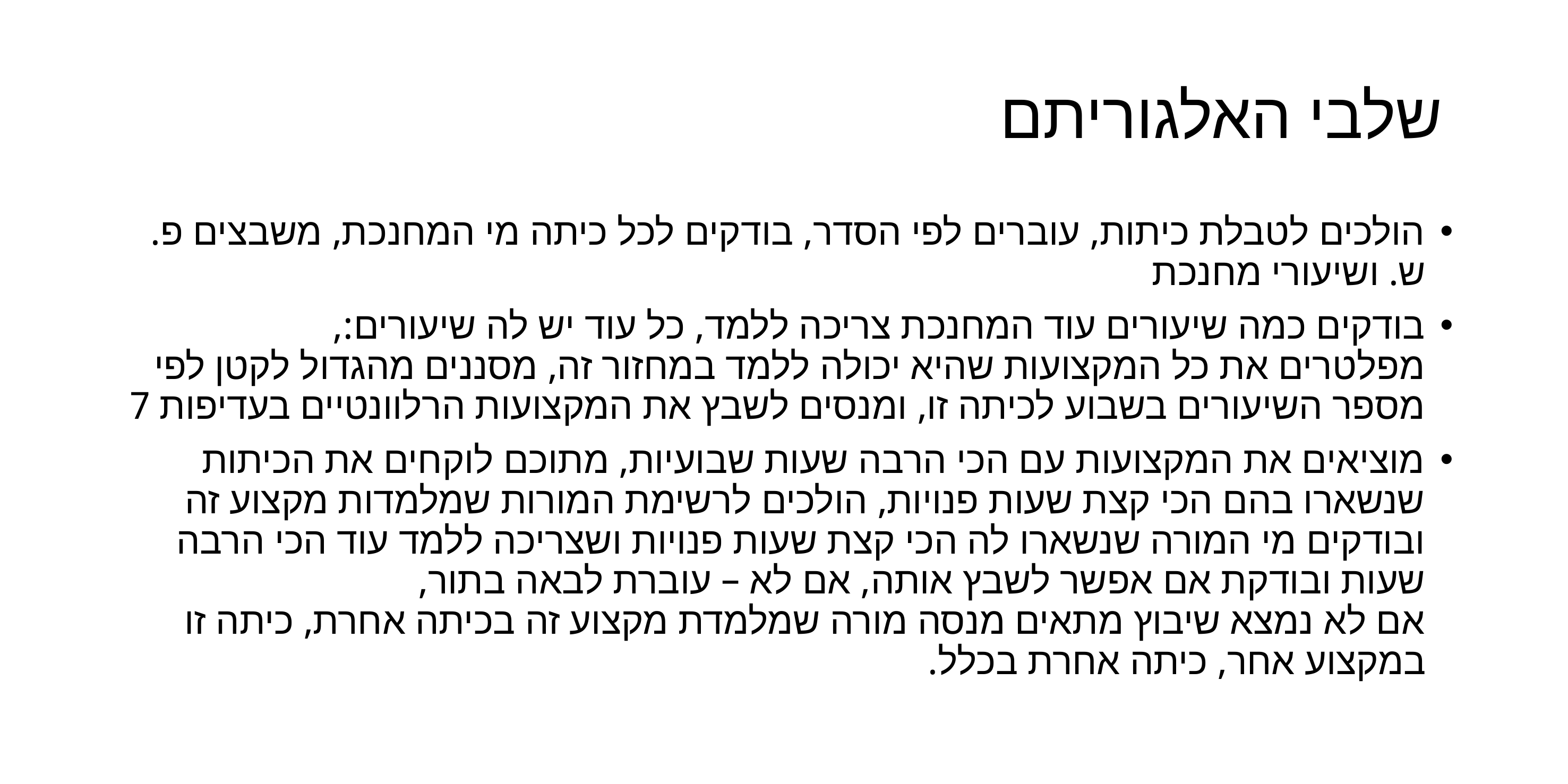

# שלבי האלגוריתם
הולכים לטבלת כיתות, עוברים לפי הסדר, בודקים לכל כיתה מי המחנכת, משבצים פ.ש. ושיעורי מחנכת
בודקים כמה שיעורים עוד המחנכת צריכה ללמד, כל עוד יש לה שיעורים:,
מפלטרים את כל המקצועות שהיא יכולה ללמד במחזור זה, מסננים מהגדול לקטן לפי מספר השיעורים בשבוע לכיתה זו, ומנסים לשבץ את המקצועות הרלוונטיים בעדיפות 7
מוציאים את המקצועות עם הכי הרבה שעות שבועיות, מתוכם לוקחים את הכיתות שנשארו בהם הכי קצת שעות פנויות, הולכים לרשימת המורות שמלמדות מקצוע זה ובודקים מי המורה שנשארו לה הכי קצת שעות פנויות ושצריכה ללמד עוד הכי הרבה שעות ובודקת אם אפשר לשבץ אותה, אם לא – עוברת לבאה בתור,
אם לא נמצא שיבוץ מתאים מנסה מורה שמלמדת מקצוע זה בכיתה אחרת, כיתה זו במקצוע אחר, כיתה אחרת בכלל.